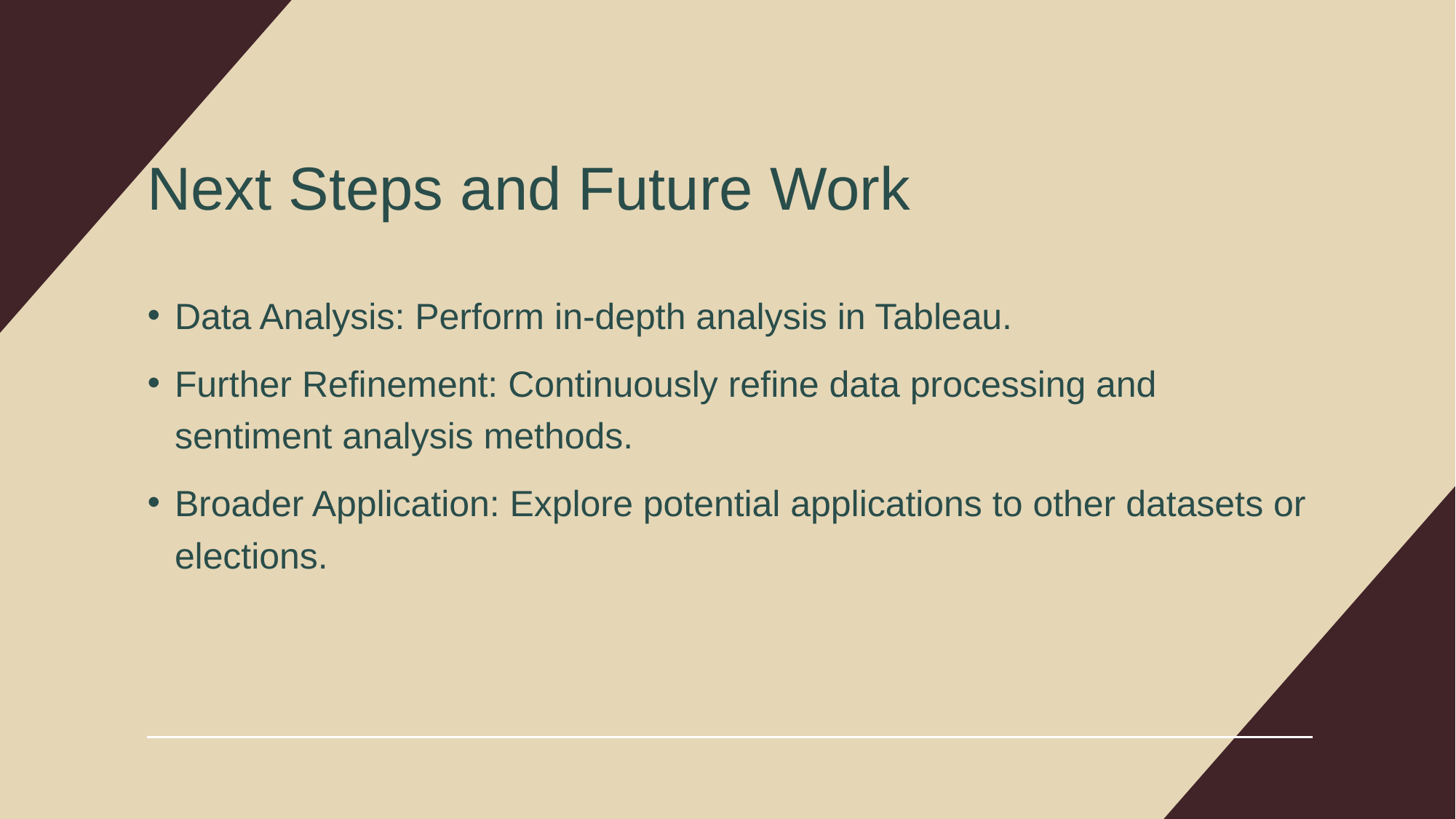

# Next Steps and Future Work
Data Analysis: Perform in-depth analysis in Tableau.
Further Refinement: Continuously refine data processing and sentiment analysis methods.
Broader Application: Explore potential applications to other datasets or elections.